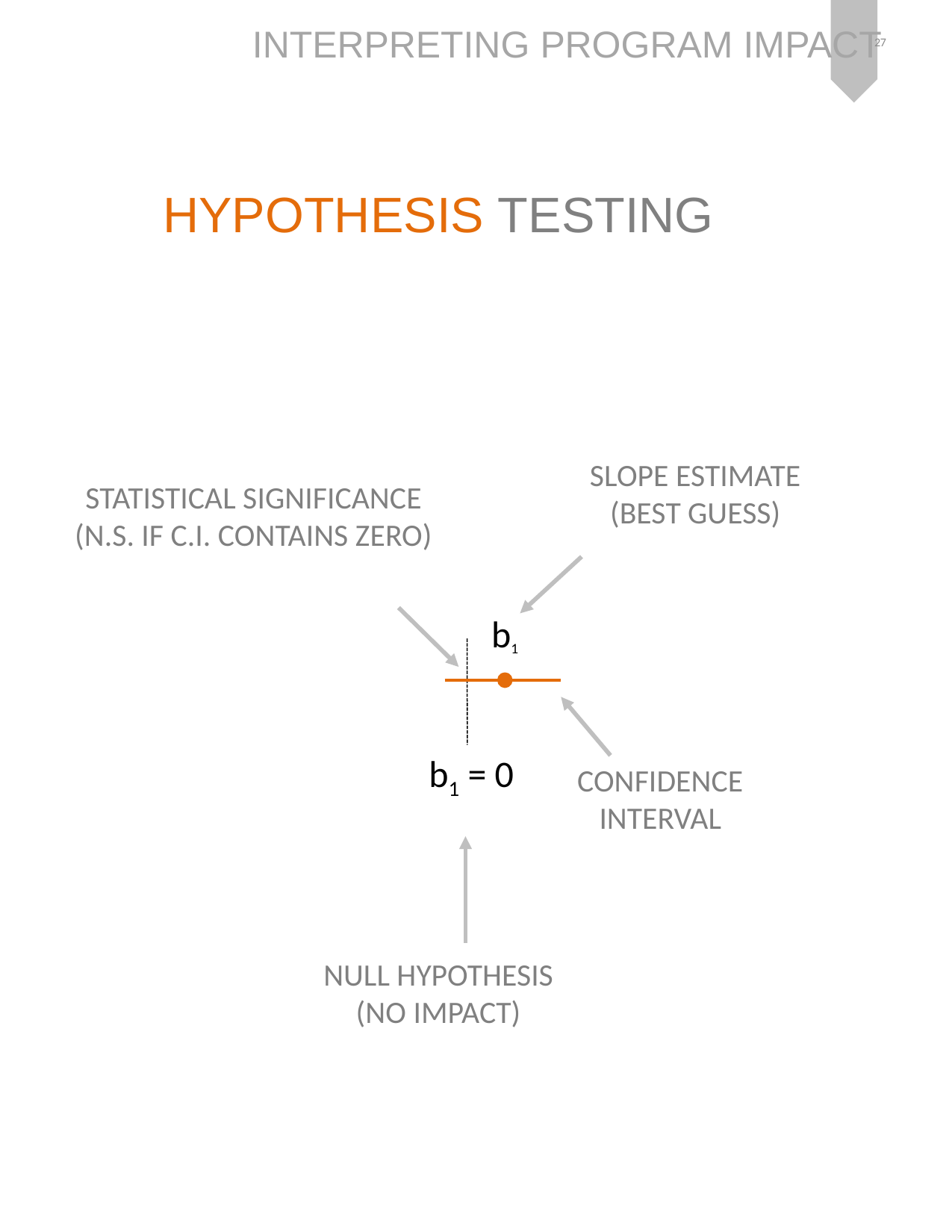

27
hypothesis testing
SLOPE ESTIMATE
(BEST GUESS)
STATISTICAL SIGNIFICANCE
(N.S. IF C.I. CONTAINS ZERO)
b1

b1 = 0
CONFIDENCE
INTERVAL
NULL HYPOTHESIS
(NO IMPACT)